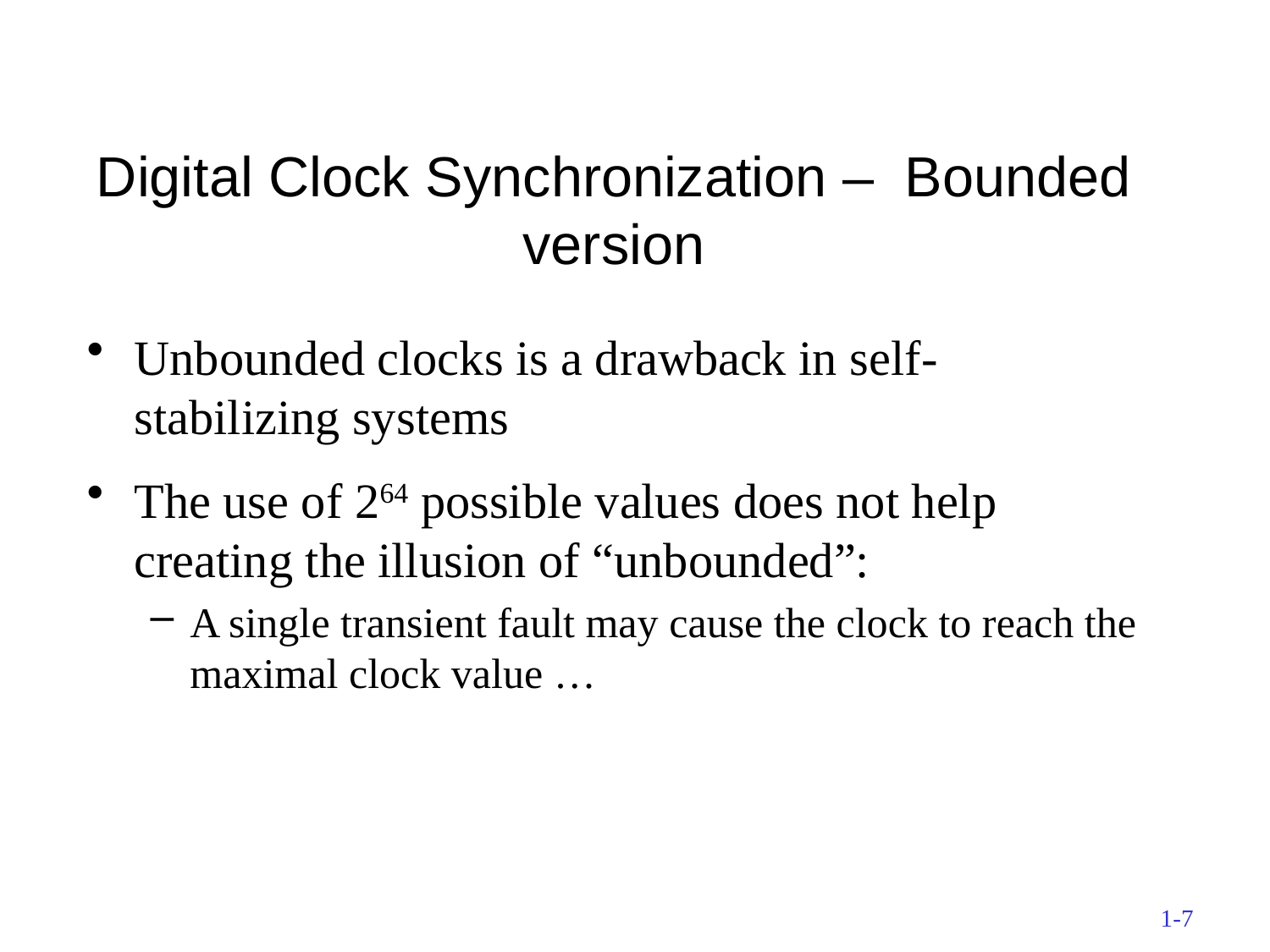

# Digital Clock Synchronization –  Bounded version
Unbounded clocks is a drawback in self-stabilizing systems
The use of 264 possible values does not help creating the illusion of “unbounded”:
A single transient fault may cause the clock to reach the maximal clock value …
1-7